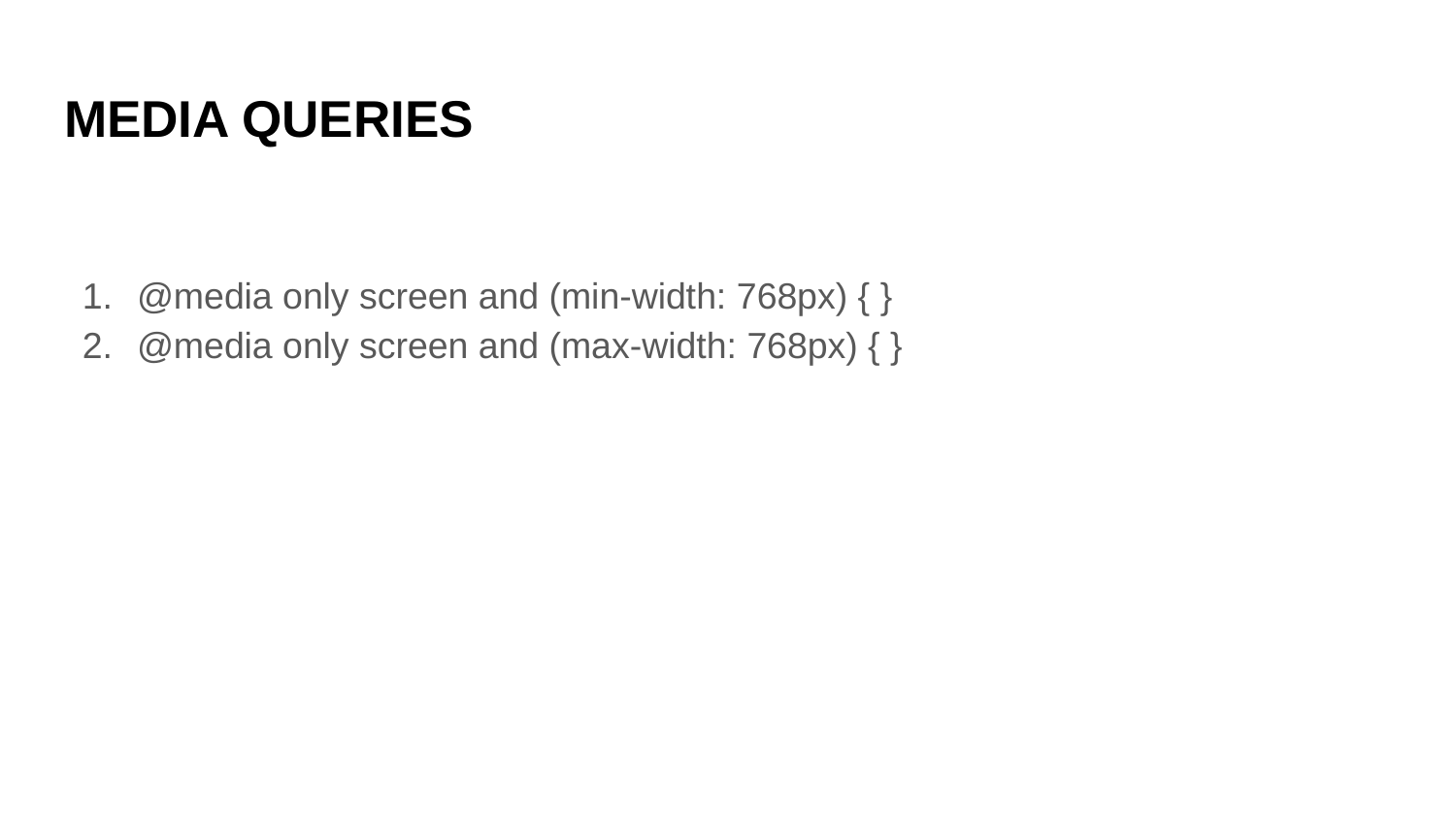

# MEDIA QUERIES

@media only screen and (min-width: 768px) { }
@media only screen and (max-width: 768px) { }